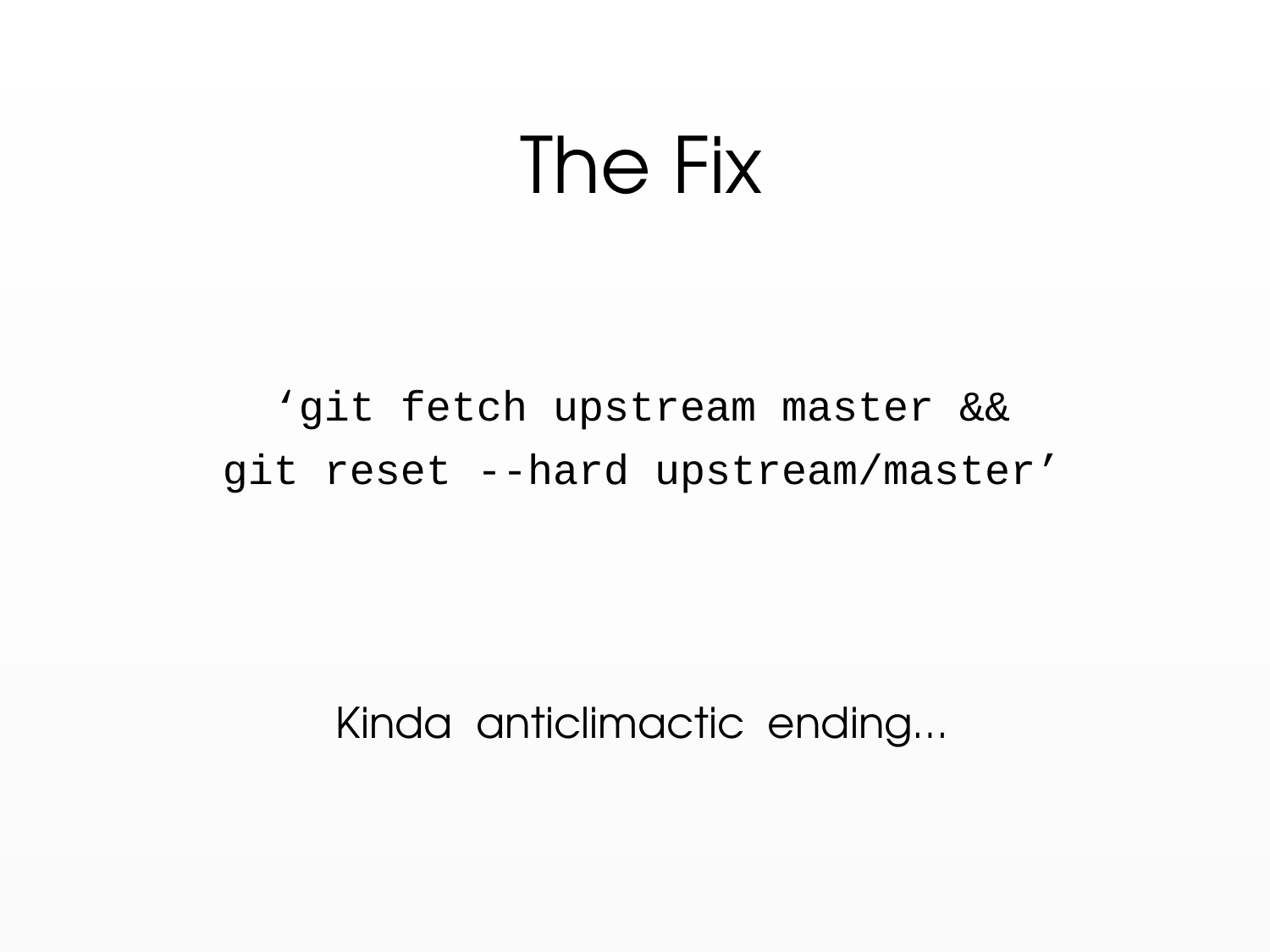

The Fix

‘git fetch upstream master &&
git reset --hard upstream/master’

Kinda  anticlimactic  ending…